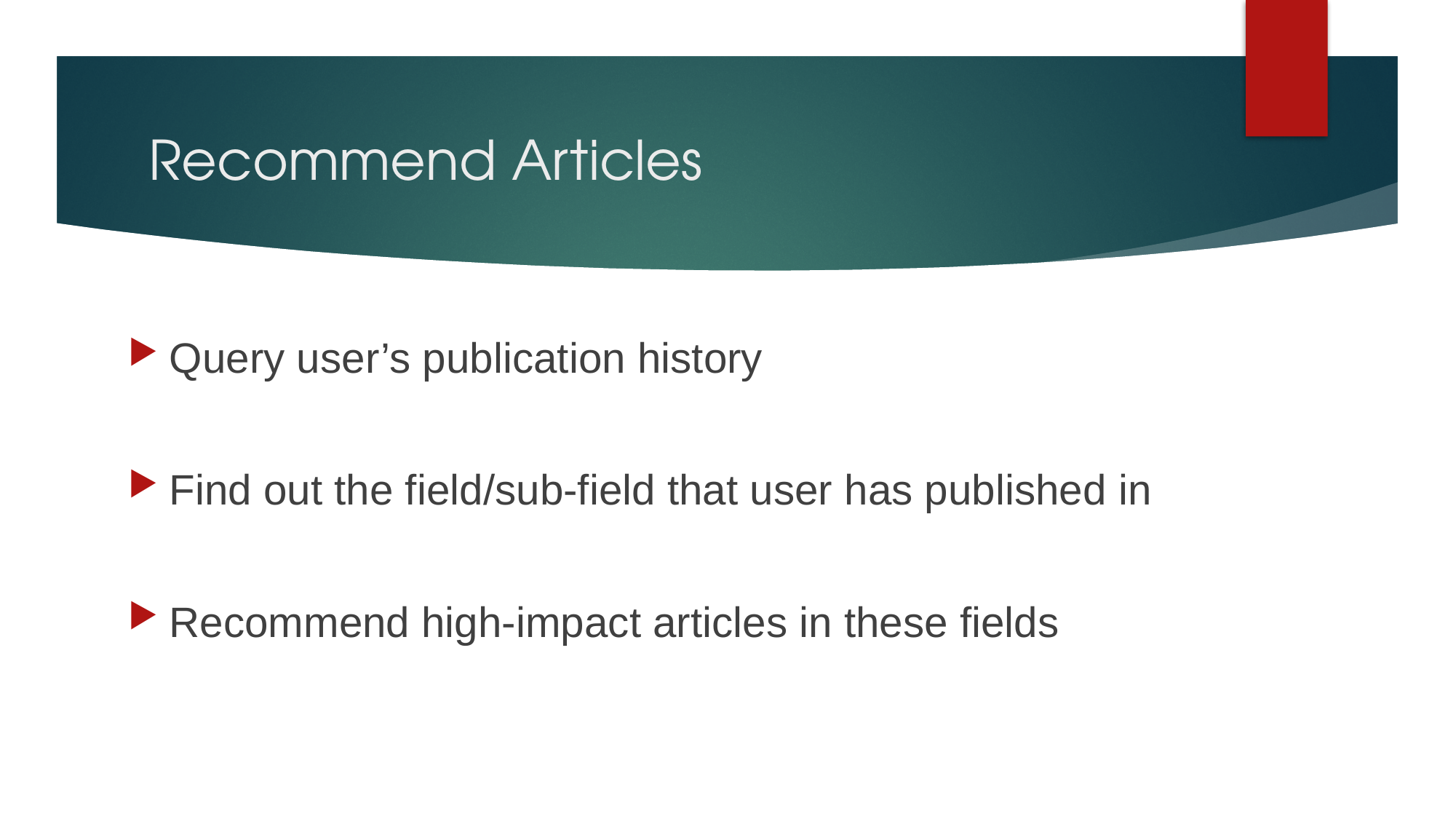

# Recommend Articles
Query user’s publication history

Find out the field/sub-field that user has published in

Recommend high-impact articles in these fields